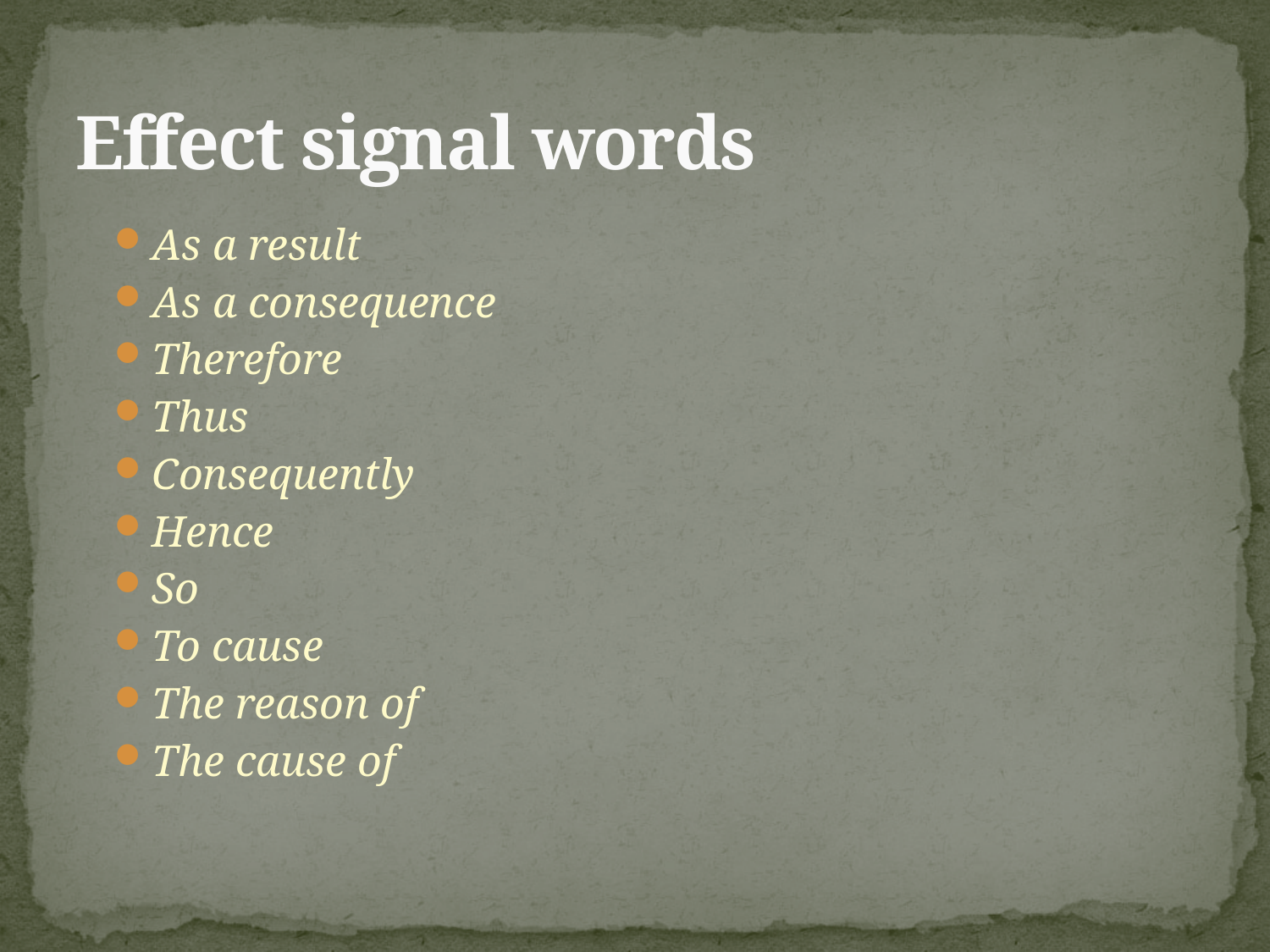

# Effect signal words
As a result
As a consequence
Therefore
Thus
Consequently
Hence
So
To cause
The reason of
The cause of